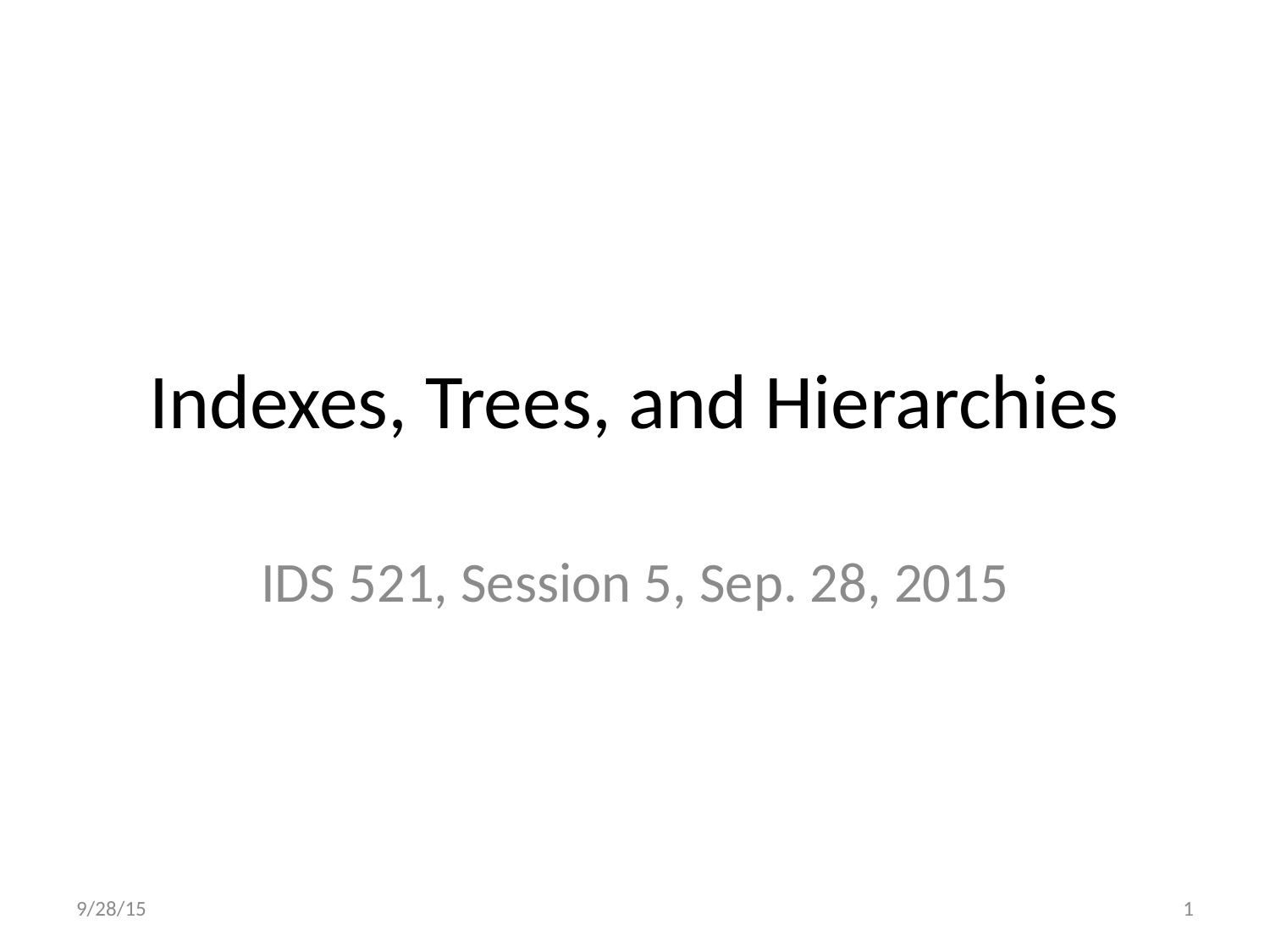

# Indexes, Trees, and Hierarchies
IDS 521, Session 5, Sep. 28, 2015
9/28/15
1